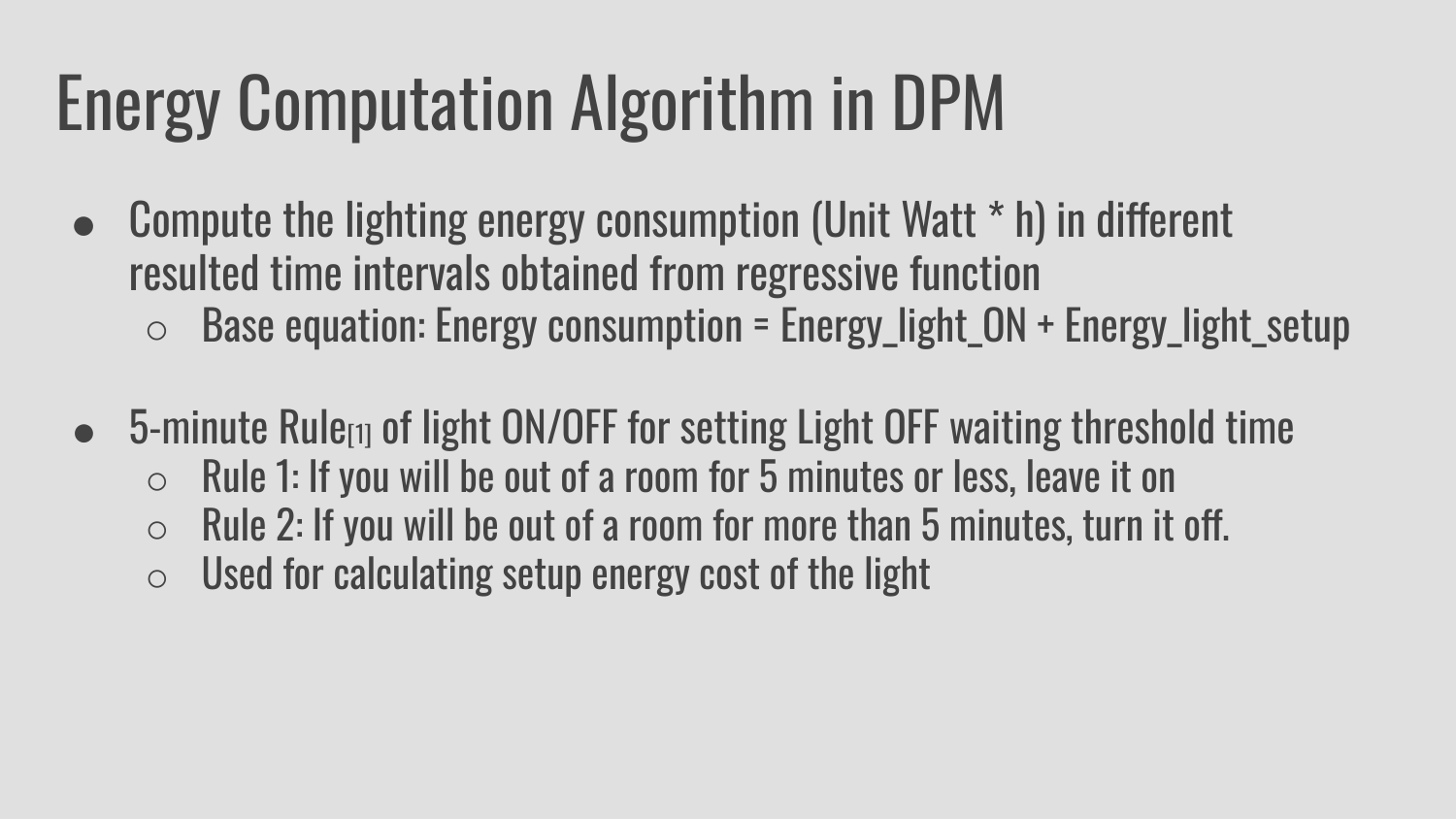

Energy Computation Algorithm in DPM

Compute the lighting energy consumption (Unit Watt * h) in different resulted time intervals obtained from regressive function
Base equation: Energy consumption = Energy_light_ON + Energy_light_setup

5-minute Rule[1] of light ON/OFF for setting Light OFF waiting threshold time
Rule 1: If you will be out of a room for 5 minutes or less, leave it on
Rule 2: If you will be out of a room for more than 5 minutes, turn it off.
Used for calculating setup energy cost of the light